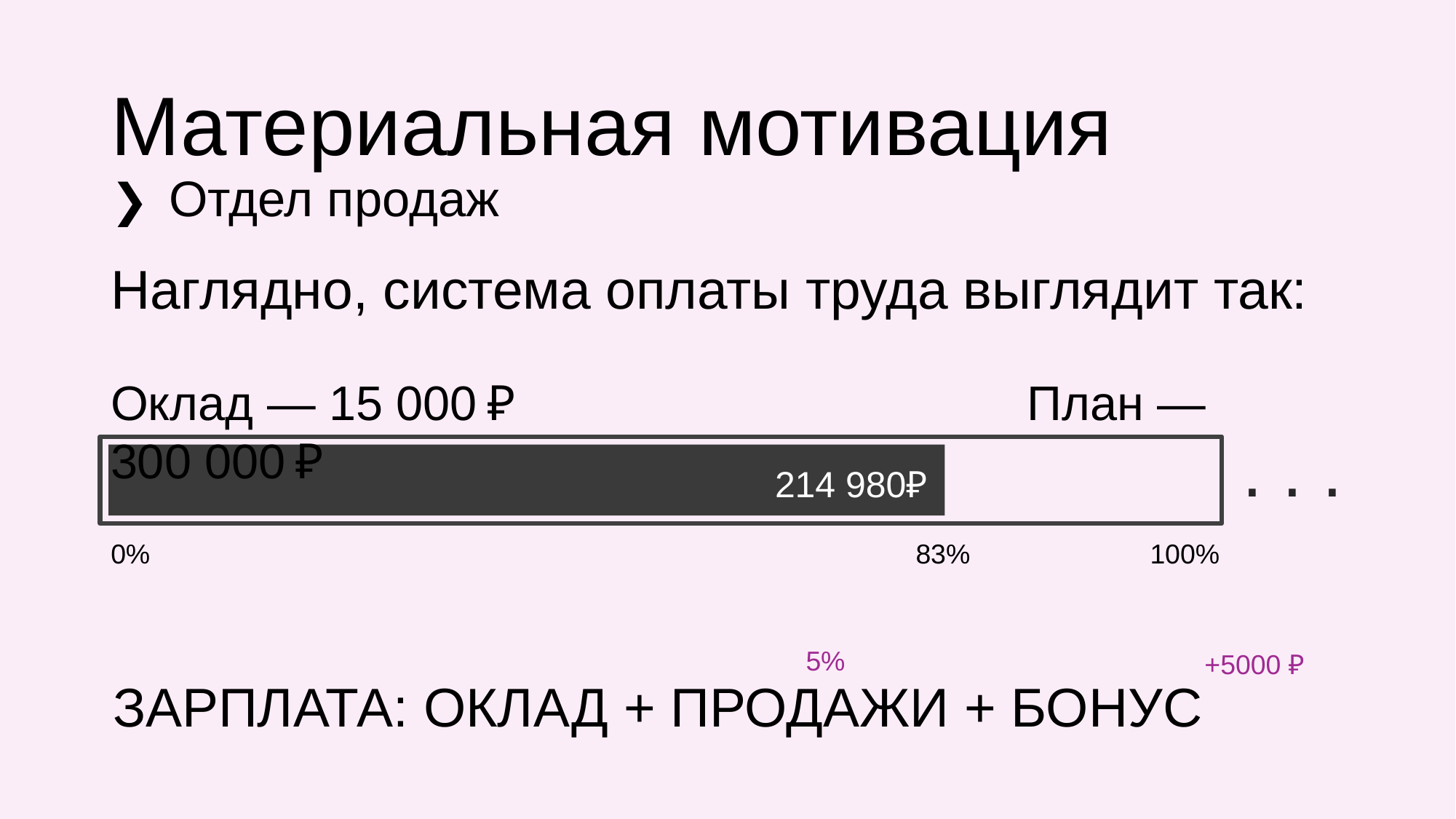

# Материальная мотивация ❯  Отдел продаж
Наглядно, система оплаты труда выглядит так:
Оклад — 15 000 ₽                                      План — 300 000 ₽
. . .

214 980₽
0%
83%
100%
5%
+5000 ₽
ЗАРПЛАТА: ОКЛАД + ПРОДАЖИ + БОНУС